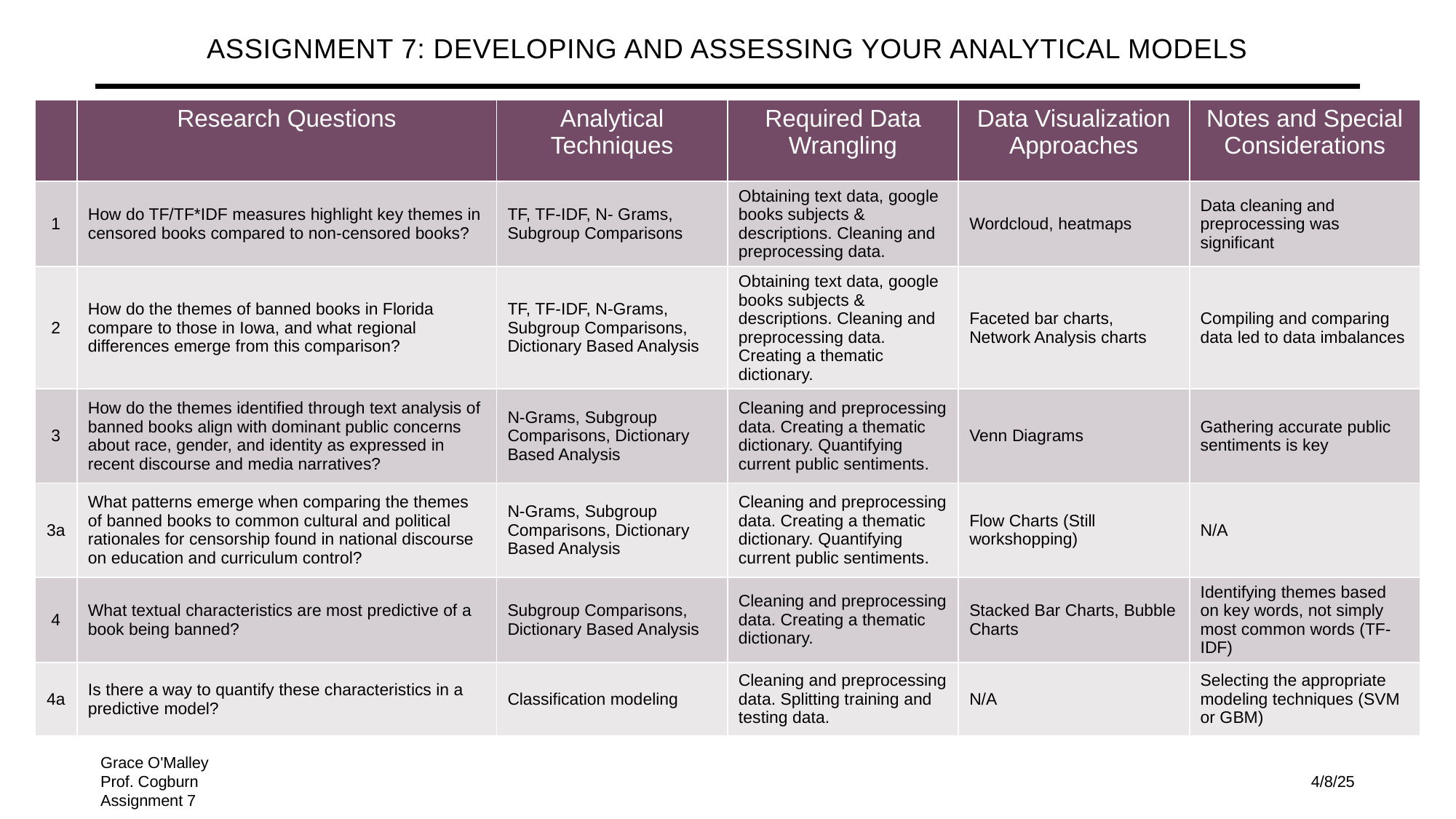

# Assignment 7: Developing and Assessing your analytical models
|  | Research Questions | Analytical Techniques | Required Data Wrangling | Data Visualization Approaches | Notes and Special Considerations |
| --- | --- | --- | --- | --- | --- |
| 1 | How do TF/TF\*IDF measures highlight key themes in censored books compared to non-censored books? | TF, TF-IDF, N- Grams, Subgroup Comparisons | Obtaining text data, google books subjects & descriptions. Cleaning and preprocessing data. | Wordcloud, heatmaps | Data cleaning and preprocessing was significant |
| 2 | How do the themes of banned books in Florida compare to those in Iowa, and what regional differences emerge from this comparison? | TF, TF-IDF, N-Grams, Subgroup Comparisons, Dictionary Based Analysis | Obtaining text data, google books subjects & descriptions. Cleaning and preprocessing data. Creating a thematic dictionary. | Faceted bar charts, Network Analysis charts | Compiling and comparing data led to data imbalances |
| 3 | How do the themes identified through text analysis of banned books align with dominant public concerns about race, gender, and identity as expressed in recent discourse and media narratives? | N-Grams, Subgroup Comparisons, Dictionary Based Analysis | Cleaning and preprocessing data. Creating a thematic dictionary. Quantifying current public sentiments. | Venn Diagrams | Gathering accurate public sentiments is key |
| 3a | What patterns emerge when comparing the themes of banned books to common cultural and political rationales for censorship found in national discourse on education and curriculum control? | N-Grams, Subgroup Comparisons, Dictionary Based Analysis | Cleaning and preprocessing data. Creating a thematic dictionary. Quantifying current public sentiments. | Flow Charts (Still workshopping) | N/A |
| 4 | What textual characteristics are most predictive of a book being banned? | Subgroup Comparisons, Dictionary Based Analysis | Cleaning and preprocessing data. Creating a thematic dictionary. | Stacked Bar Charts, Bubble Charts | Identifying themes based on key words, not simply most common words (TF-IDF) |
| 4a | Is there a way to quantify these characteristics in a predictive model? | Classification modeling | Cleaning and preprocessing data. Splitting training and testing data. | N/A | Selecting the appropriate modeling techniques (SVM or GBM) |
Grace O'Malley
Prof. Cogburn
Assignment 7
4/8/25